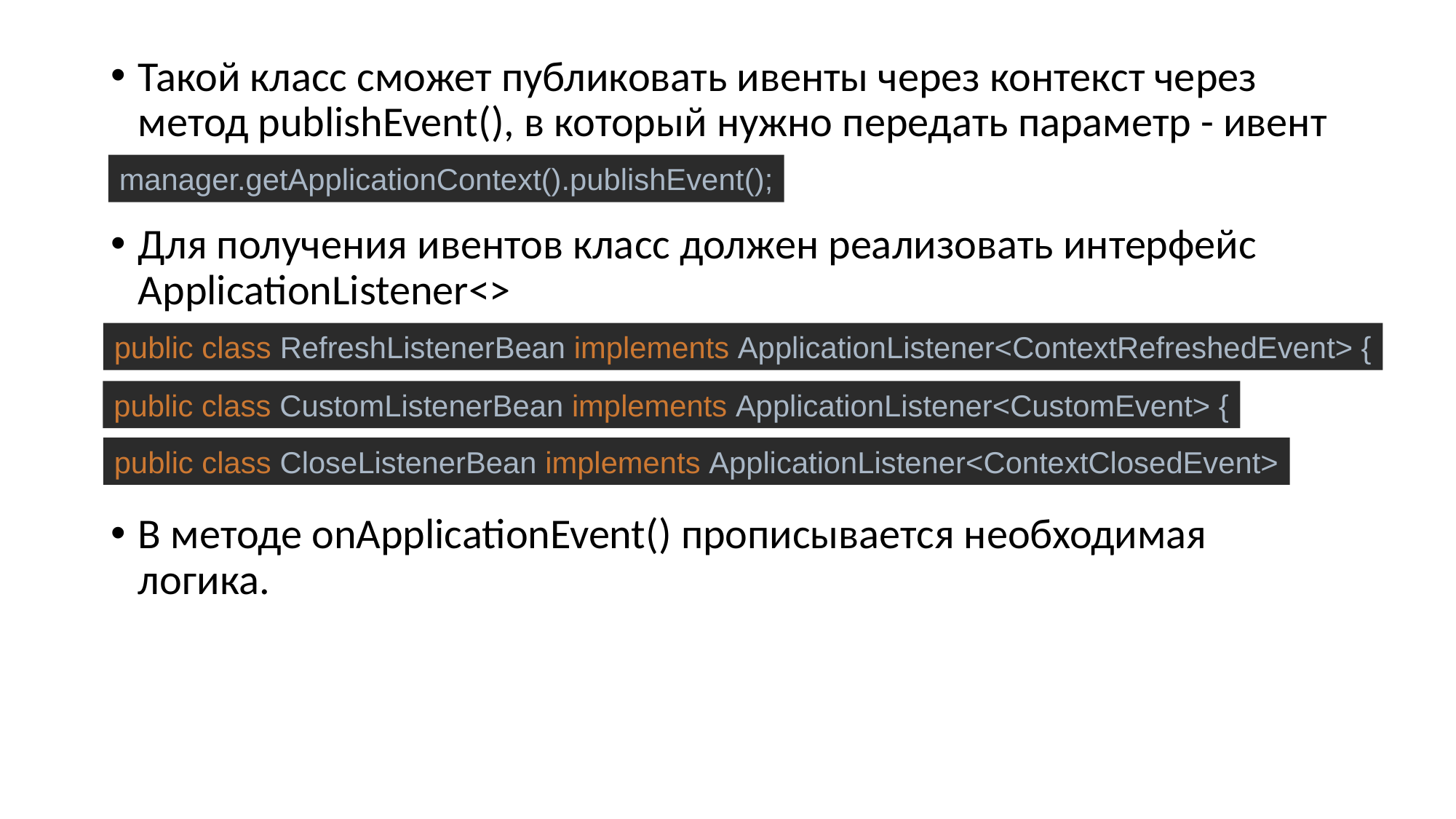

Такой класс сможет публиковать ивенты через контекст через метод publishEvent(), в который нужно передать параметр - ивент

Для получения ивентов класс должен реализовать интерфейс ApplicationListener<>

В методе onApplicationEvent() прописывается необходимая логика.

manager.getApplicationContext().publishEvent();
public class RefreshListenerBean implements ApplicationListener<ContextRefreshedEvent> {
public class CustomListenerBean implements ApplicationListener<CustomEvent> {
public class CloseListenerBean implements ApplicationListener<ContextClosedEvent>